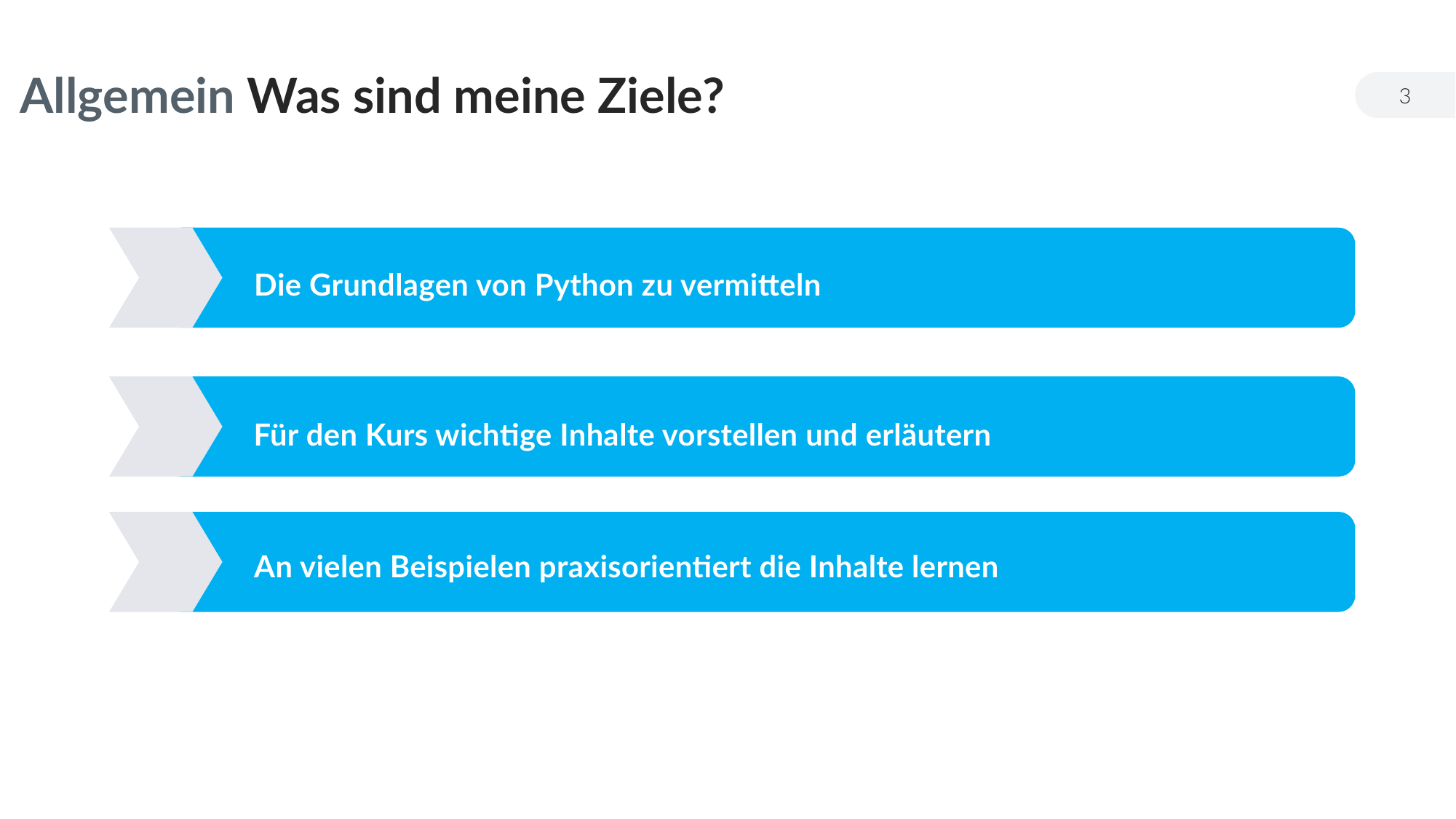

Allgemein Was sind meine Ziele?
3

Die Grundlagen von Python zu vermitteln

Für den Kurs wichtige Inhalte vorstellen und erläutern

An vielen Beispielen praxisorientiert die Inhalte lernen